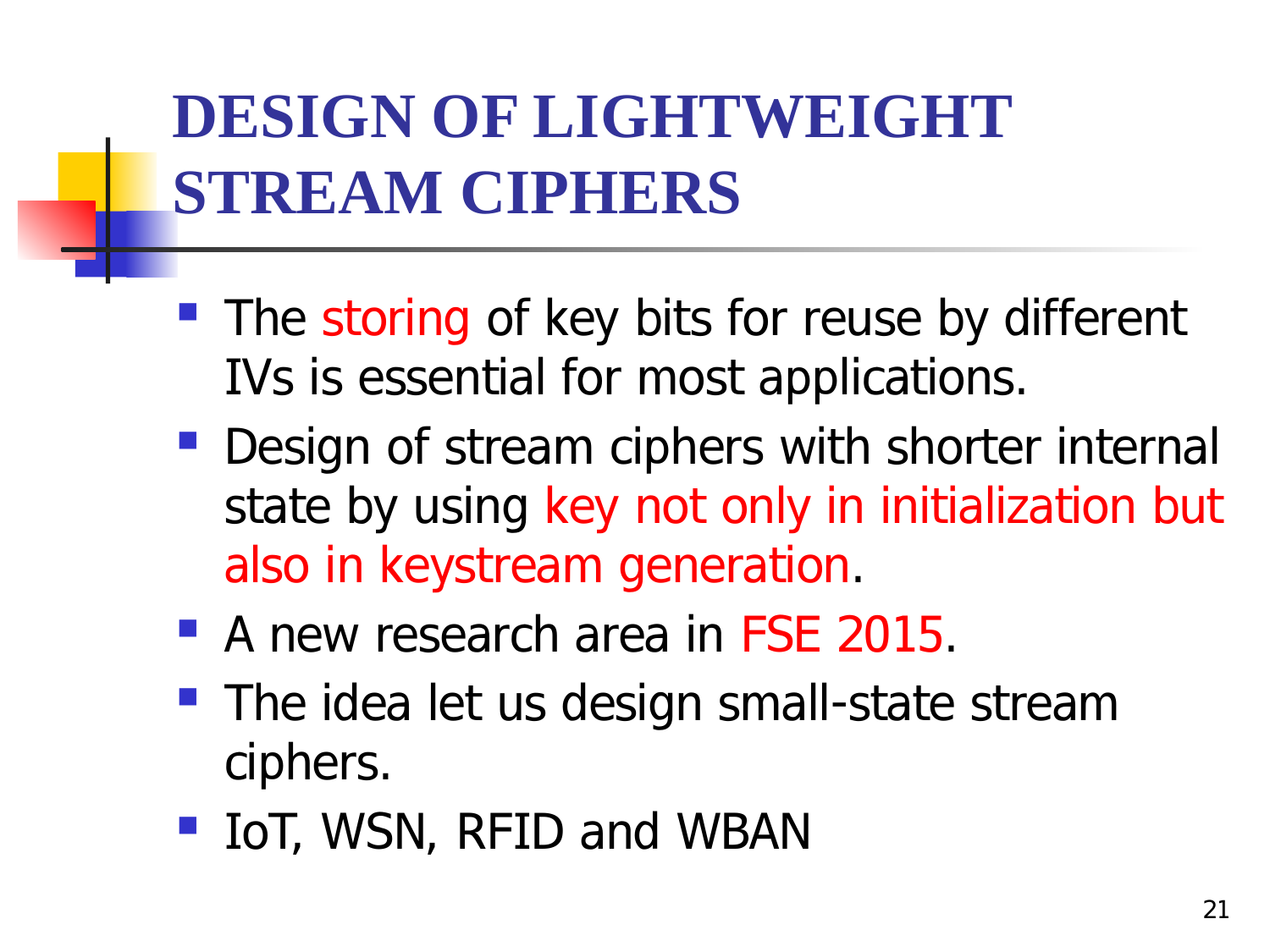

# Design of Lightweight Stream Ciphers
The storing of key bits for reuse by different IVs is essential for most applications.
Design of stream ciphers with shorter internal state by using key not only in initialization but also in keystream generation.
A new research area in FSE 2015.
The idea let us design small-state stream ciphers.
IoT, WSN, RFID and WBAN

21